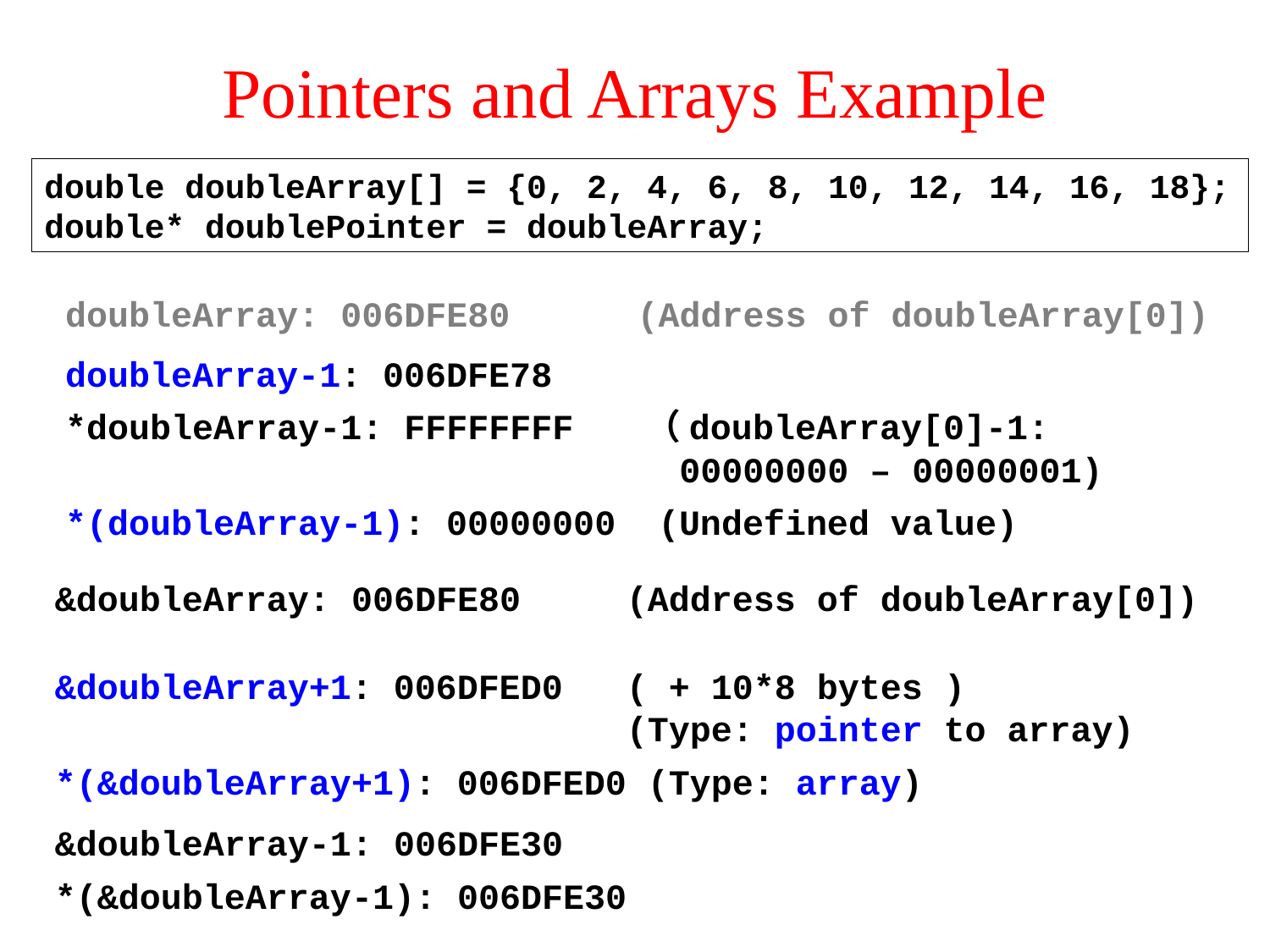

# Pointers and Arrays Example
double doubleArray[] = {0, 2, 4, 6, 8, 10, 12, 14, 16, 18};
double* doublePointer = doubleArray;
doubleArray: 006DFE80      (Address of doubleArray[0])
doubleArray-1: 006DFE78
*doubleArray-1: FFFFFFFF   （doubleArray[0]-1:
                             00000000 – 00000001)
*(doubleArray-1): 00000000  (Undefined value)

&doubleArray: 006DFE80     (Address of doubleArray[0])
&doubleArray+1: 006DFED0   ( + 10*8 bytes )
                           (Type: pointer to array)
*(&doubleArray+1): 006DFED0 (Type: array)
&doubleArray-1: 006DFE30
*(&doubleArray-1): 006DFE30